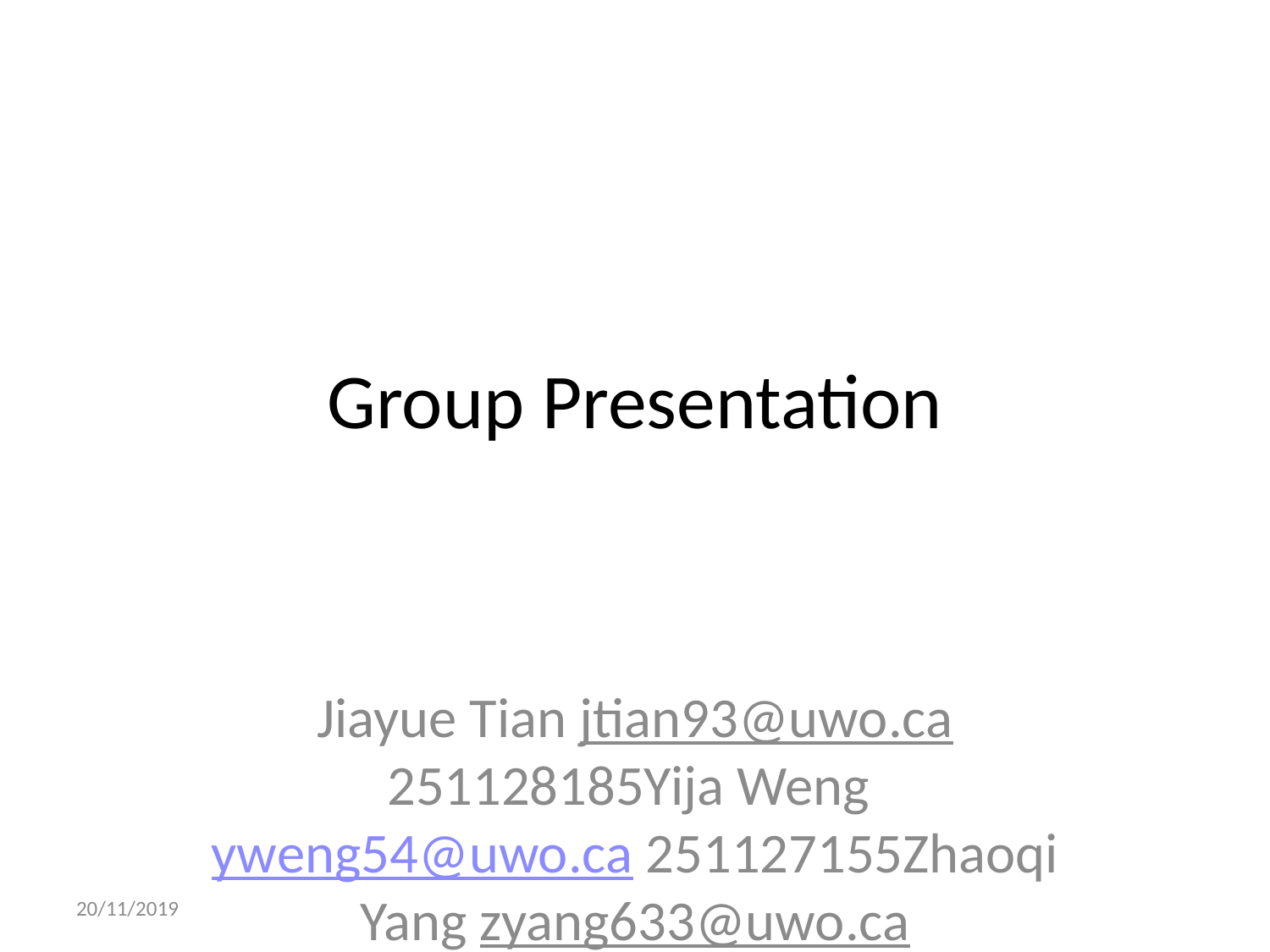

# Group Presentation
Jiayue Tian jtian93@uwo.ca 251128185Yija Weng yweng54@uwo.ca 251127155Zhaoqi Yang zyang633@uwo.ca 251127590Yuan Ji yji43@uwo.ca 250716950
20/11/2019